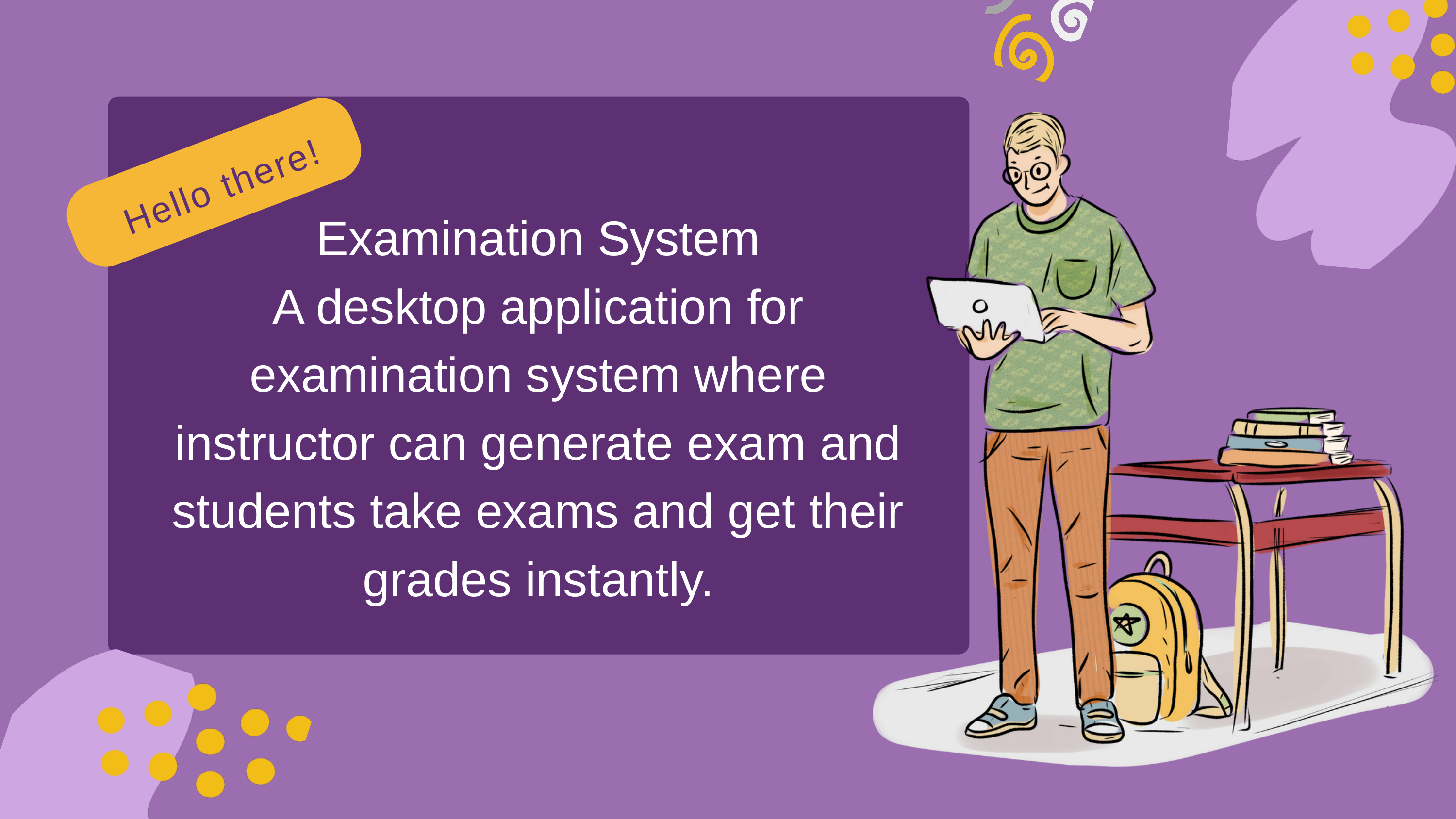

Hello there!
Examination System
A desktop application for examination system where instructor can generate exam and students take exams and get their grades instantly.